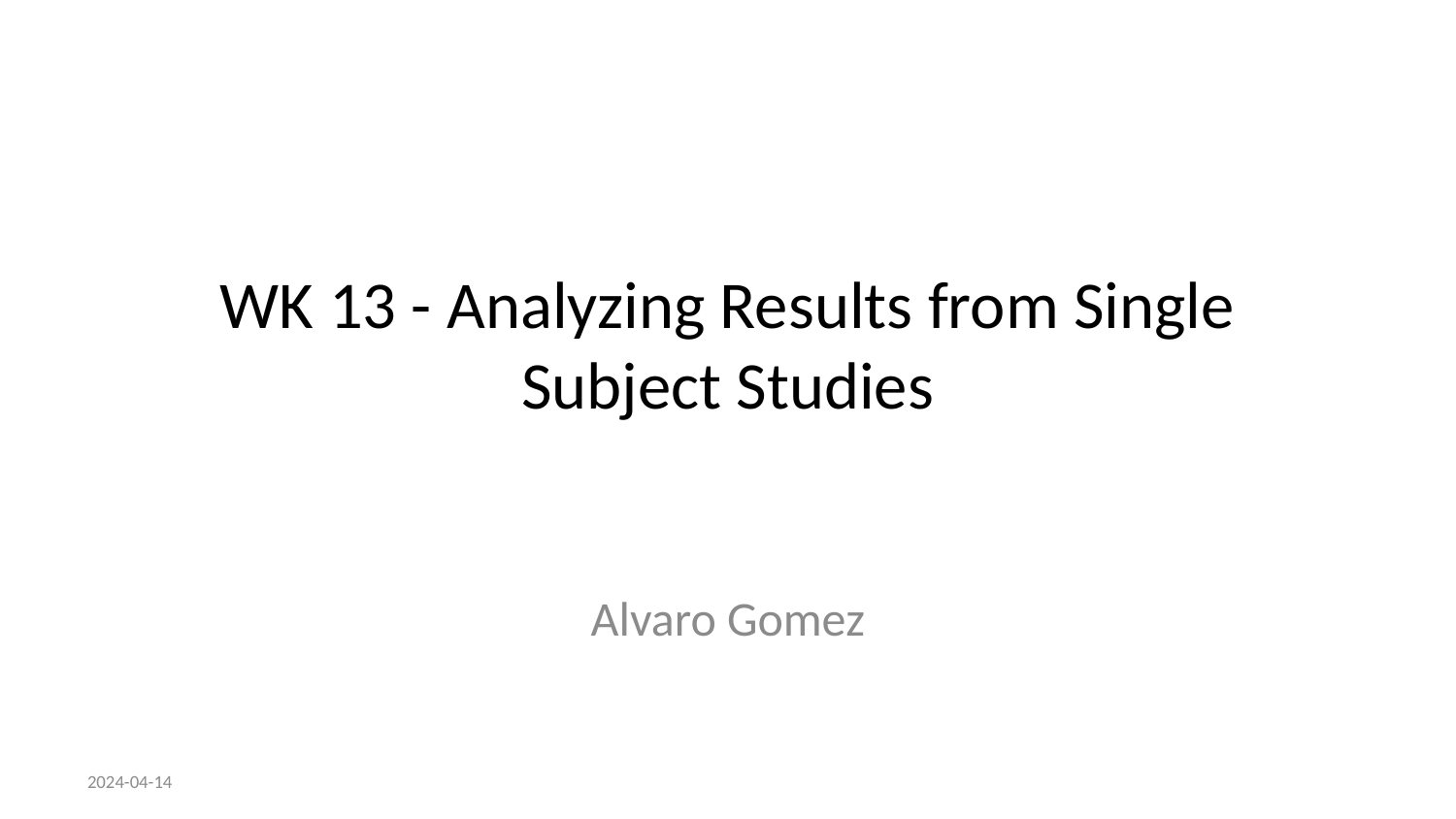

# WK 13 - Analyzing Results from Single Subject Studies
Alvaro Gomez
2024-04-14